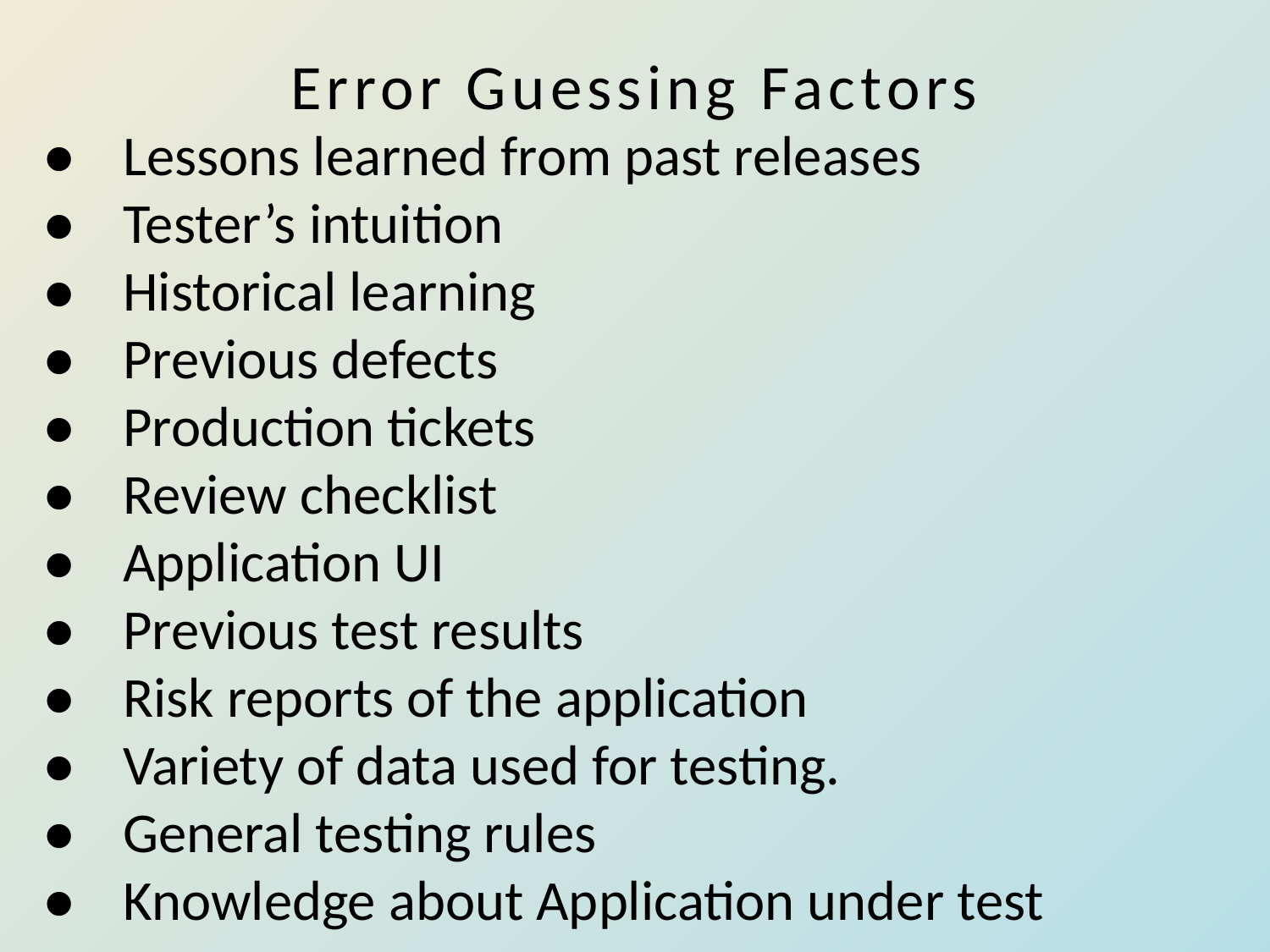

# Error Guessing Factors
⦁    Lessons learned from past releases
⦁    Tester’s intuition
⦁    Historical learning
⦁    Previous defects
⦁    Production tickets
⦁    Review checklist
⦁    Application UI
⦁    Previous test results
⦁    Risk reports of the application
⦁    Variety of data used for testing.
⦁    General testing rules
⦁    Knowledge about Application under test